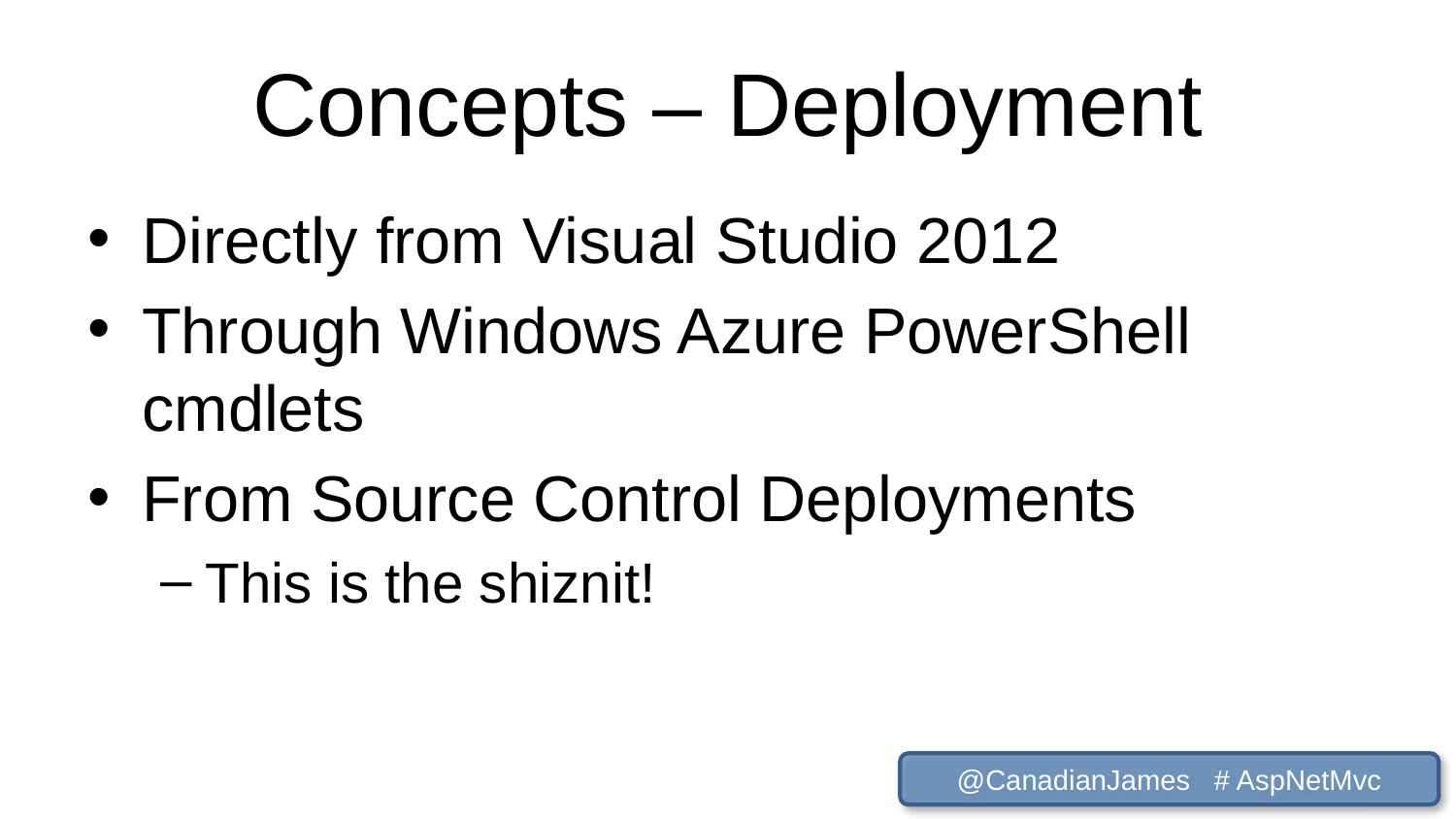

# Concepts – Deployment
Directly from Visual Studio 2012
Through Windows Azure PowerShell cmdlets
From Source Control Deployments
This is the shiznit!

@CanadianJames   # AspNetMvc